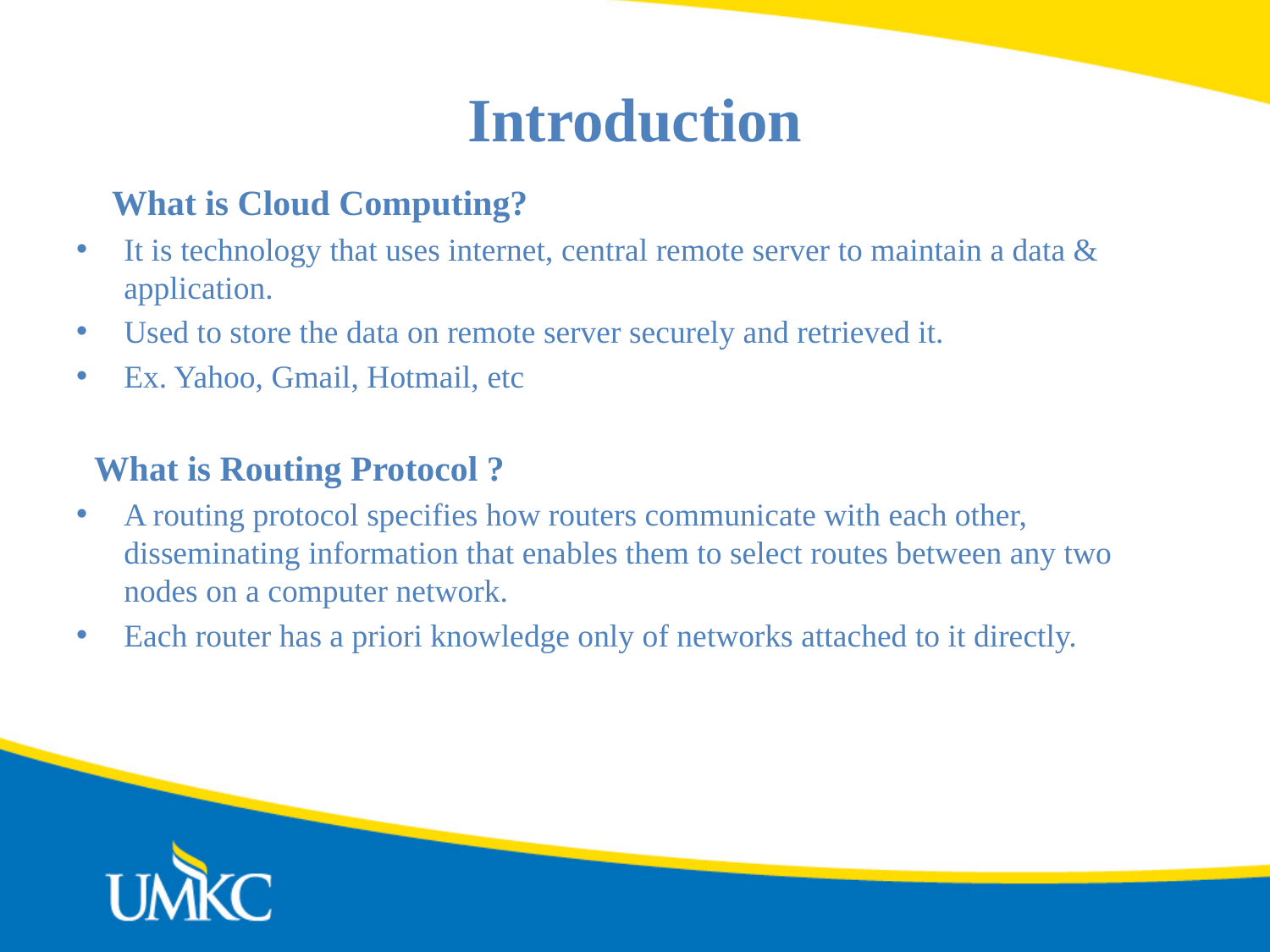

# Introduction
    What is Cloud Computing?
It is technology that uses internet, central remote server to maintain a data & application.
Used to store the data on remote server securely and retrieved it.
Ex. Yahoo, Gmail, Hotmail, etc

  What is Routing Protocol ?
A routing protocol specifies how routers communicate with each other, disseminating information that enables them to select routes between any two nodes on a computer network.
Each router has a priori knowledge only of networks attached to it directly.